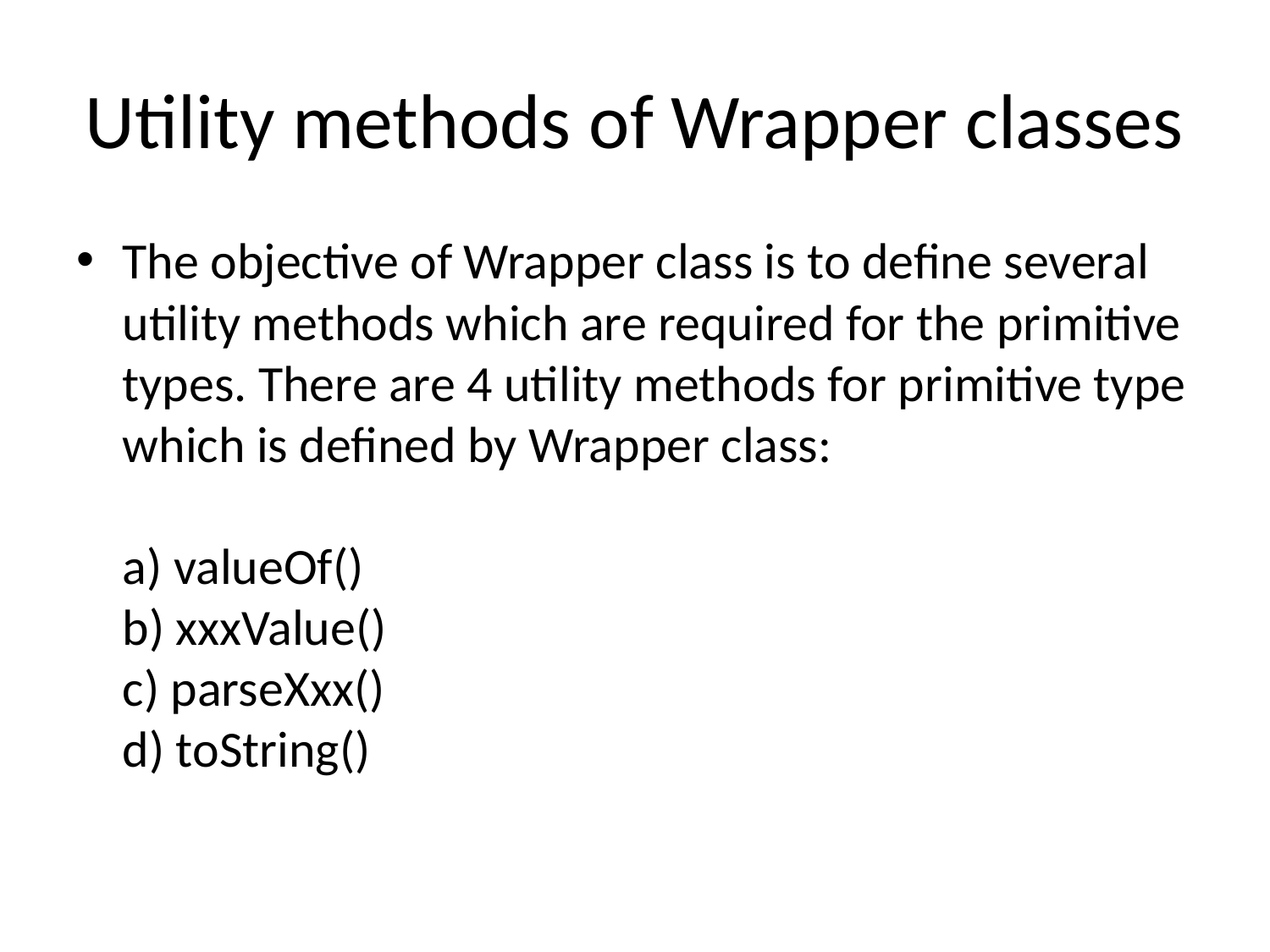

# Utility methods of Wrapper classes
The objective of Wrapper class is to define several utility methods which are required for the primitive types. There are 4 utility methods for primitive type which is defined by Wrapper class:
a) valueOf()
b) xxxValue()
c) parseXxx()
d) toString()